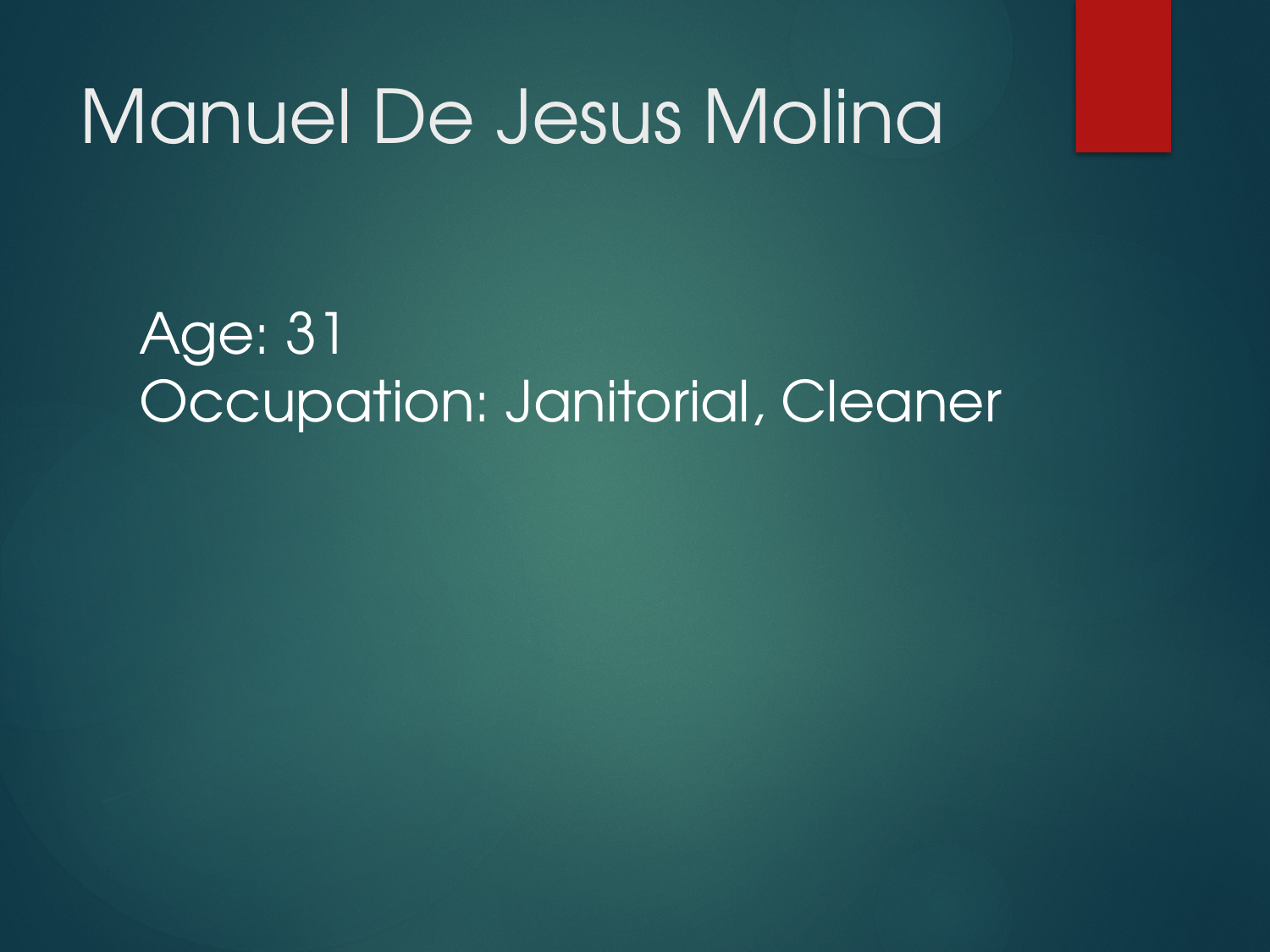

# Manuel De Jesus Molina

Age: 31
Occupation: Janitorial, Cleaner